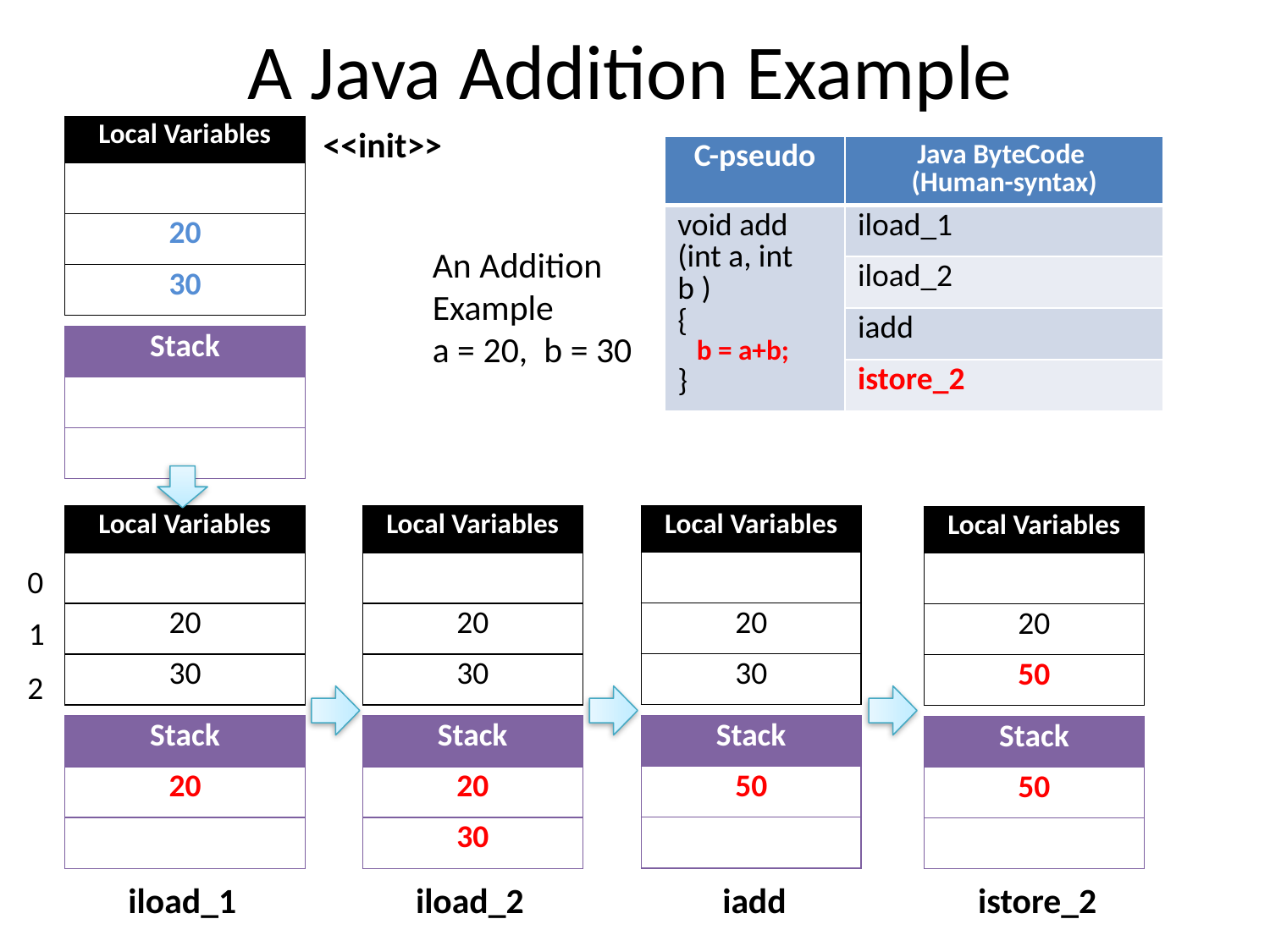

# A Java Addition Example
| Local Variables |
| --- |
|  |
| 20 |
| 30 |
<<init>>
| C-pseudo | Java ByteCode (Human-syntax) |
| --- | --- |
| void add (int a, int b ) { b = a+b; } | iload\_1 |
|  | iload\_2 |
|  | iadd |
|  | istore\_2 |
An Addition Example
a = 20,  b = 30
| Stack |
| --- |
|  |
|  |

| Local Variables |
| --- |
|  |
| 20 |
| 30 |
| Local Variables |
| --- |
|  |
| 20 |
| 30 |
| Local Variables |
| --- |
|  |
| 20 |
| 30 |
| Local Variables |
| --- |
|  |
| 20 |
| 50 |
0
1
2

| Stack |
| --- |
| 50 |
|  |
| Stack |
| --- |
| 20 |
|  |
| Stack |
| --- |
| 20 |
| 30 |
| Stack |
| --- |
| 50 |
|  |
iload_1
iload_2
iadd
istore_2